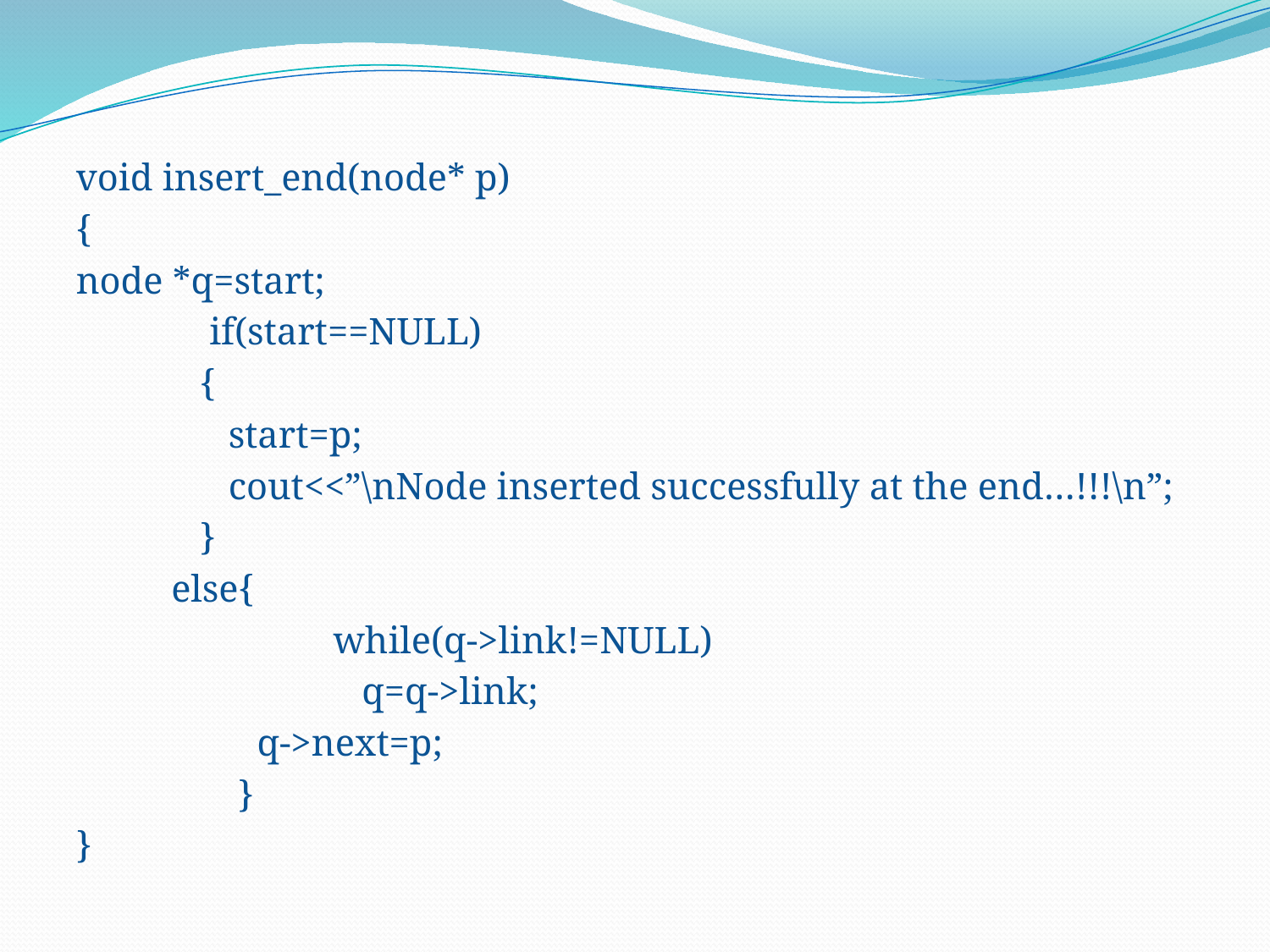

void insert_end(node* p)
{
node *q=start;
              if(start==NULL)
             {
                start=p;
                cout<<”\nNode inserted successfully at the end…!!!\n”;
             }
          else{
                           while(q->link!=NULL)
                              q=q->link;
                   q->next=p;
                 }
}